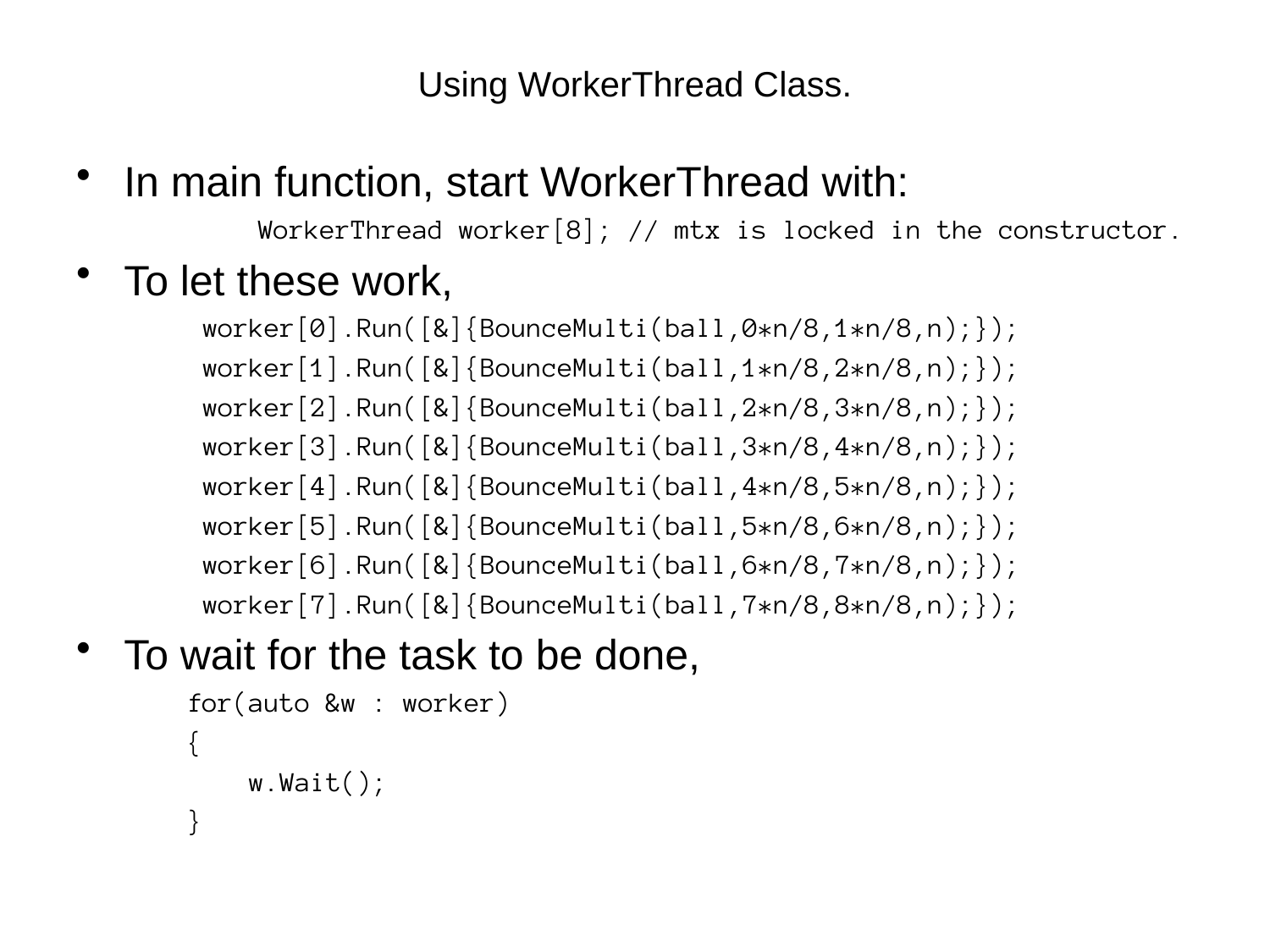

# Using WorkerThread Class.
In main function, start WorkerThread with:
 	WorkerThread worker[8]; // mtx is locked in the constructor.
To let these work,
	worker[0].Run([&]{BounceMulti(ball,0*n/8,1*n/8,n);});
	worker[1].Run([&]{BounceMulti(ball,1*n/8,2*n/8,n);});
	worker[2].Run([&]{BounceMulti(ball,2*n/8,3*n/8,n);});
	worker[3].Run([&]{BounceMulti(ball,3*n/8,4*n/8,n);});
	worker[4].Run([&]{BounceMulti(ball,4*n/8,5*n/8,n);});
	worker[5].Run([&]{BounceMulti(ball,5*n/8,6*n/8,n);});
	worker[6].Run([&]{BounceMulti(ball,6*n/8,7*n/8,n);});
	worker[7].Run([&]{BounceMulti(ball,7*n/8,8*n/8,n);});
To wait for the task to be done,
for(auto &w : worker)
{
    w.Wait();
}